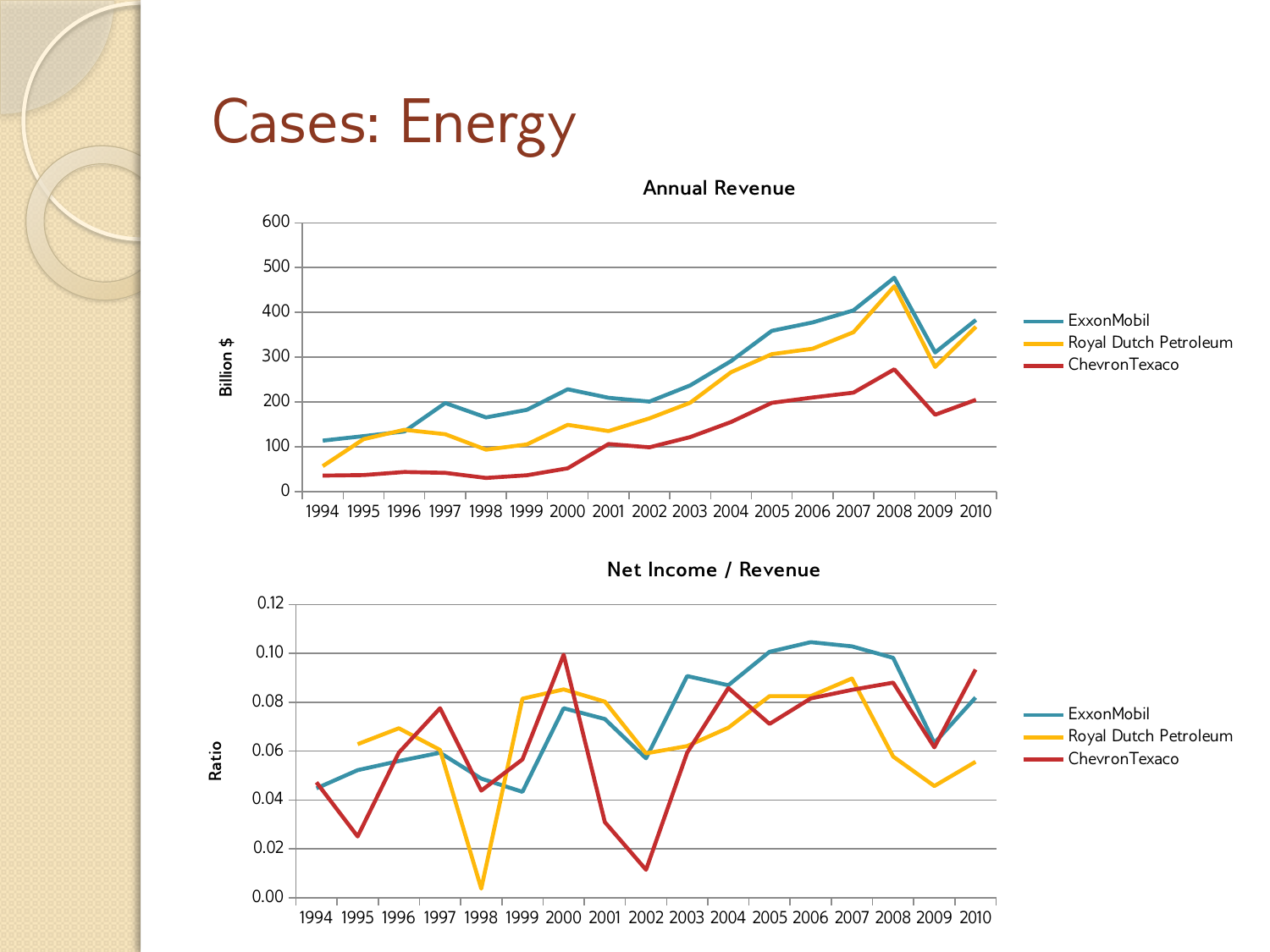

# Cases: Energy

### Chart: Annual Revenue

| Category | ExxonMobil | Royal Dutch Petroleum | ChevronTexaco |
|---|---|---|---|
| 1994 | 113.90400000000001 | 56.898 | 35.854 |
| 1995 | 123.92 | 117.1 | 37.082 |
| 1996 | 134.24899999999997 | 138.1 | 43.893 |
| 1997 | 197.73499999999999 | 128.155 | 41.963 |
| 1998 | 165.627 | 93.692 | 30.557 |
| 1999 | 182.529 | 105.366 | 36.586000000000006 |
| 2000 | 228.43900000000002 | 149.146 | 52.12900000000001 |
| 2001 | 209.417 | 135.21099999999998 | 106.245 |
| 2002 | 200.94899999999998 | 163.453 | 98.913 |
| 2003 | 237.054 | 198.36200000000002 | 121.76100000000001 |
| 2004 | 291.252 | 266.38599999999997 | 155.3 |
| 2005 | 358.9549999999999 | 306.73099999999994 | 198.2 |
| 2006 | 377.635 | 318.8450000000001 | 210.118 |
| 2007 | 404.552 | 355.78199999999987 | 220.904 |
| 2008 | 477.3589999999999 | 458.361 | 273.005 |
| 2009 | 310.58599999999996 | 278.188 | 171.636 |
| 2010 | 383.22099999999995 | 368.0559999999999 | 204.92800000000003 |

### Chart: Net Income / Revenue

| Category | ExxonMobil | Royal Dutch Petroleum | ChevronTexaco |
|---|---|---|---|
| 1994 | 0.04477454698693638 | None | 0.04721927818374519 |
| 1995 | 0.05221110393802453 | 0.06285226302305724 | 0.025079553422145524 |
| 1996 | 0.05594082637487057 | 0.06937002172338887 | 0.05939443647050784 |
| 1997 | 0.05933193415429743 | 0.06049705434825018 | 0.07759216452589186 |
| 1998 | 0.04874809058909477 | 0.0037356444520343255 | 0.04381974670288314 |
| 1999 | 0.04333557955174247 | 0.08146840536795551 | 0.05657901929699884 |
| 2000 | 0.0775699420851956 | 0.08527885427701716 | 0.09946478927276563 |
| 2001 | 0.07315547448392443 | 0.08025974218073974 | 0.030947338698291686 |
| 2002 | 0.05702939551826582 | 0.05907508580448202 | 0.01144440063490138 |
| 2003 | 0.0907388190032651 | 0.062073380990310664 | 0.05937861876955677 |
| 2004 | 0.08696935986705671 | 0.06959825216039882 | 0.08582099162910495 |
| 2005 | 0.10065328523073926 | 0.08251855860672705 | 0.07113521695257317 |
| 2006 | 0.10459835555496709 | 0.08251971961297806 | 0.08156369278215102 |
| 2007 | 0.10286687496292198 | 0.08973472519689027 | 0.08508220765581428 |
| 2008 | 0.09817977664608817 | 0.0577623314374478 | 0.08802402886394024 |
| 2009 | 0.06329325854996684 | 0.04571728471393448 | 0.06154303293015451 |
| 2010 | 0.08193183567706364 | 0.05562740452539832 | 0.09337913803872579 |